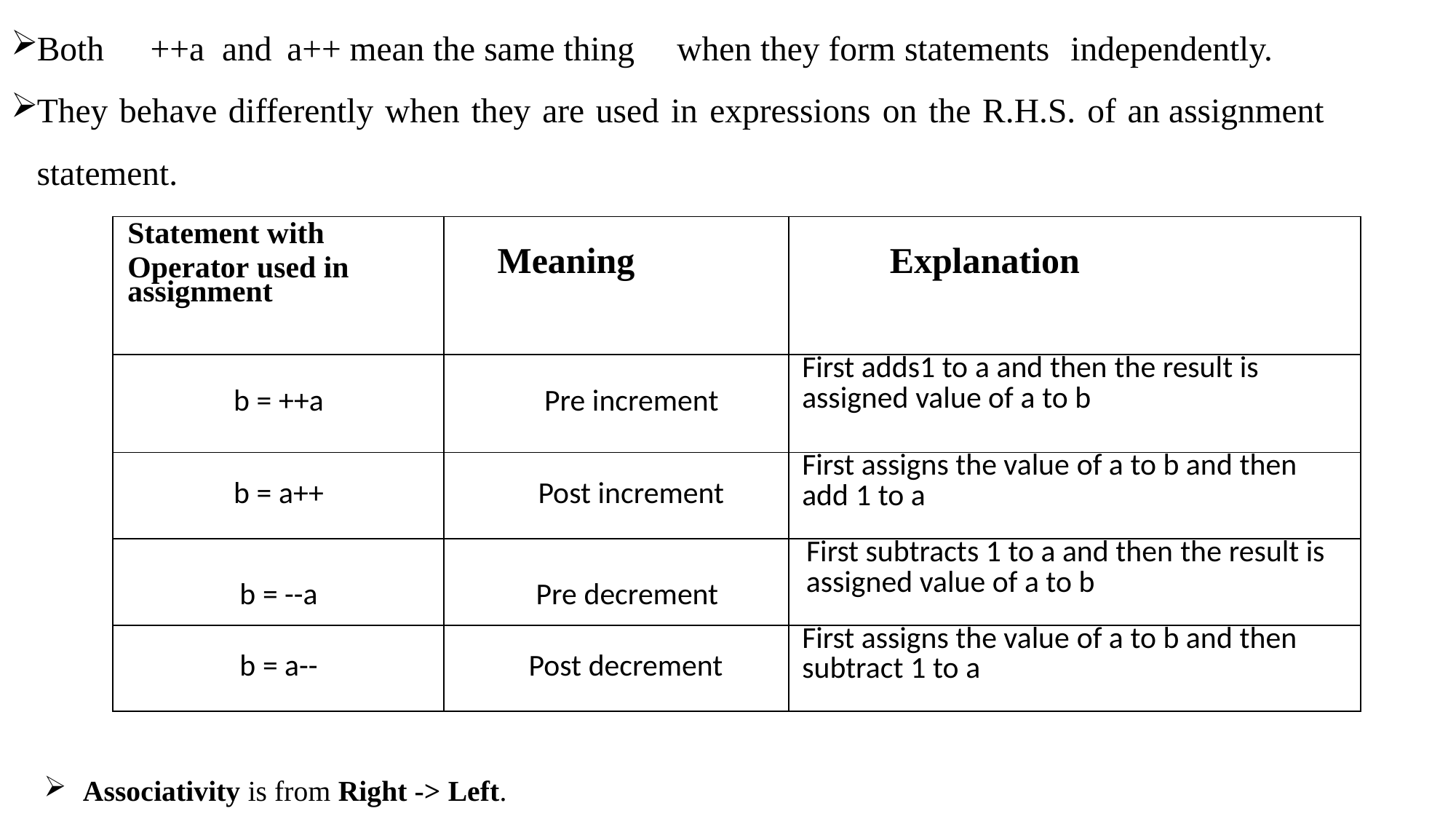

Both	++a  and	a++ mean the same thing	when they form statements    independently.
They behave differently when they are used in expressions on the R.H.S. of an assignment statement.

Associativity is from Right -> Left.

| Statement with Operator used in assignment | Meaning | Explanation |
| --- | --- | --- |
| b = ++a | Pre increment | First adds1 to a and then the result is assigned value of a to b |
| b = a++ | Post increment | First assigns the value of a to b and then add 1 to a |
| b = --a | Pre decrement | First subtracts 1 to a and then the result is assigned value of a to b |
| b = a-- | Post decrement | First assigns the value of a to b and then subtract 1 to a |